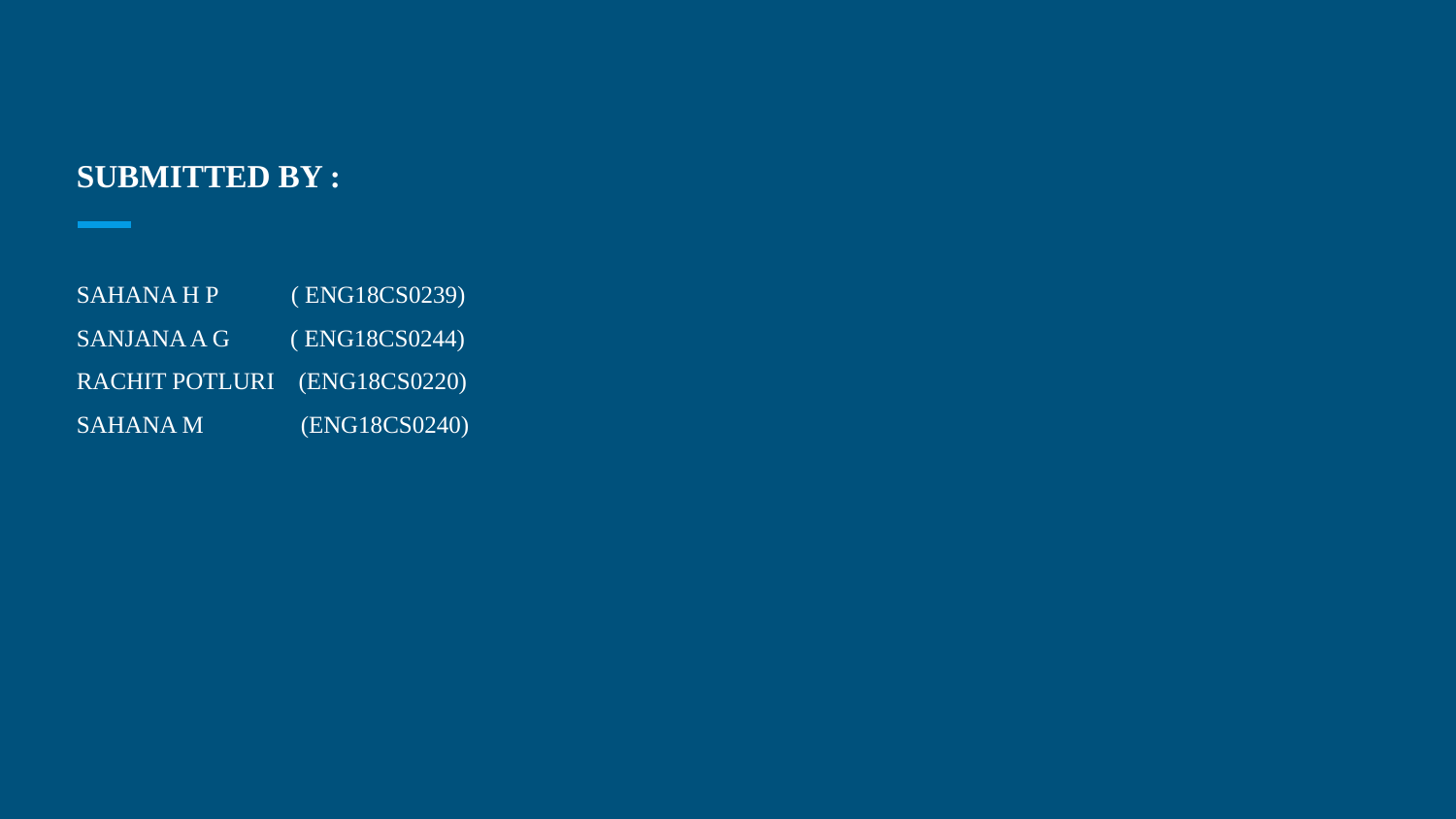

# SUBMITTED BY :
SAHANA H P            ( ENG18CS0239)
SANJANA A G          ( ENG18CS0244)
RACHIT POTLURI    (ENG18CS0220)
SAHANA M                (ENG18CS0240)